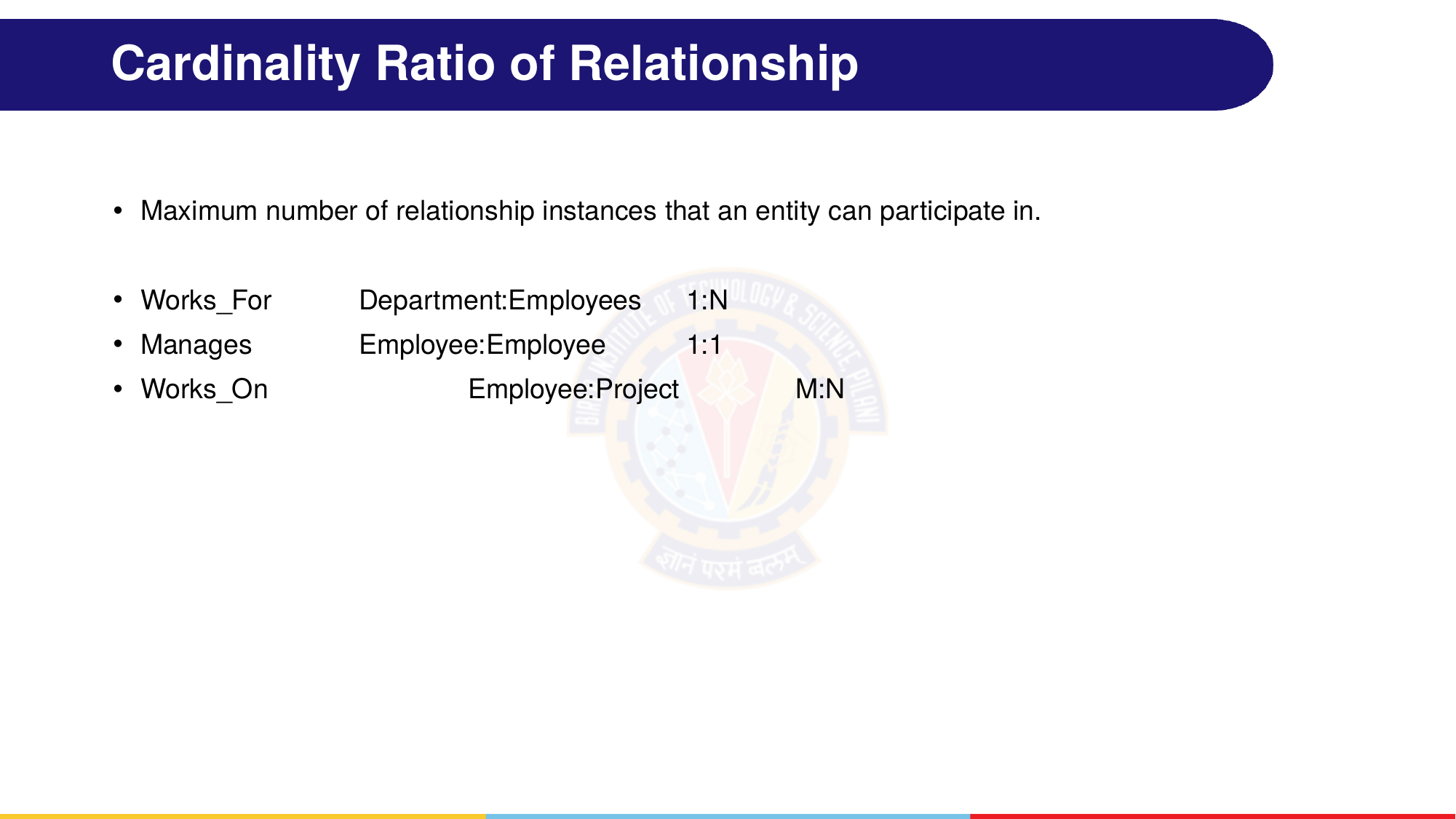

# Cardinality Ratio of Relationship

Maximum number of relationship instances that an entity can participate in.

Works_For 	Department:Employees	1:N
Manages   	Employee:Employee 	1:1
Works_On	 	Employee:Project		M:N